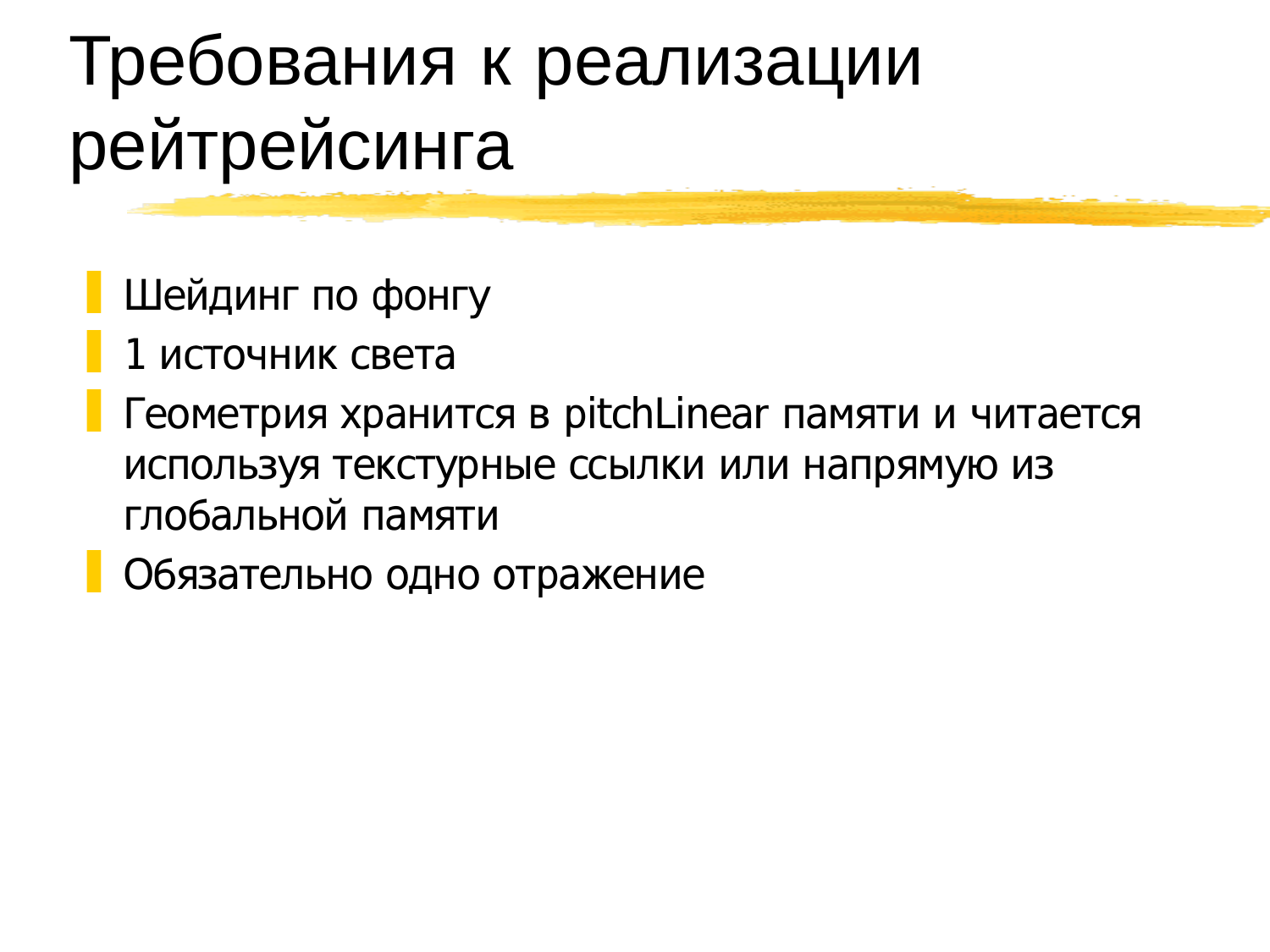

# Требования к реализации рейтрейсинга
Шейдинг по фонгу
1 источник света
Геометрия хранится в pitchLinear памяти и читается используя текстурные ссылки или напрямую из глобальной памяти
Обязательно одно отражение